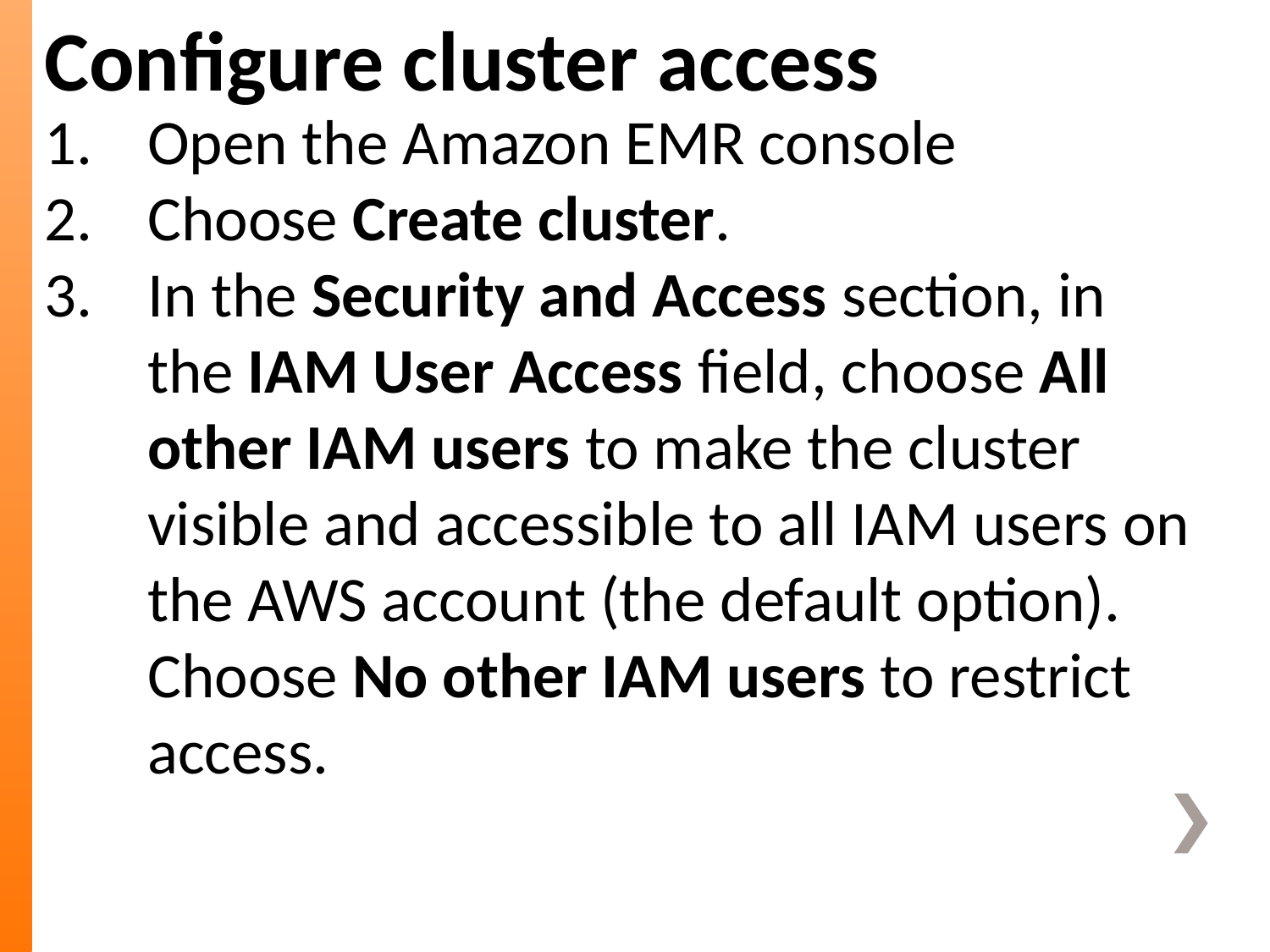

Configure cluster access
Open the Amazon EMR console
Choose Create cluster.
In the Security and Access section, in the IAM User Access field, choose All other IAM users to make the cluster visible and accessible to all IAM users on the AWS account (the default option). Choose No other IAM users to restrict access.